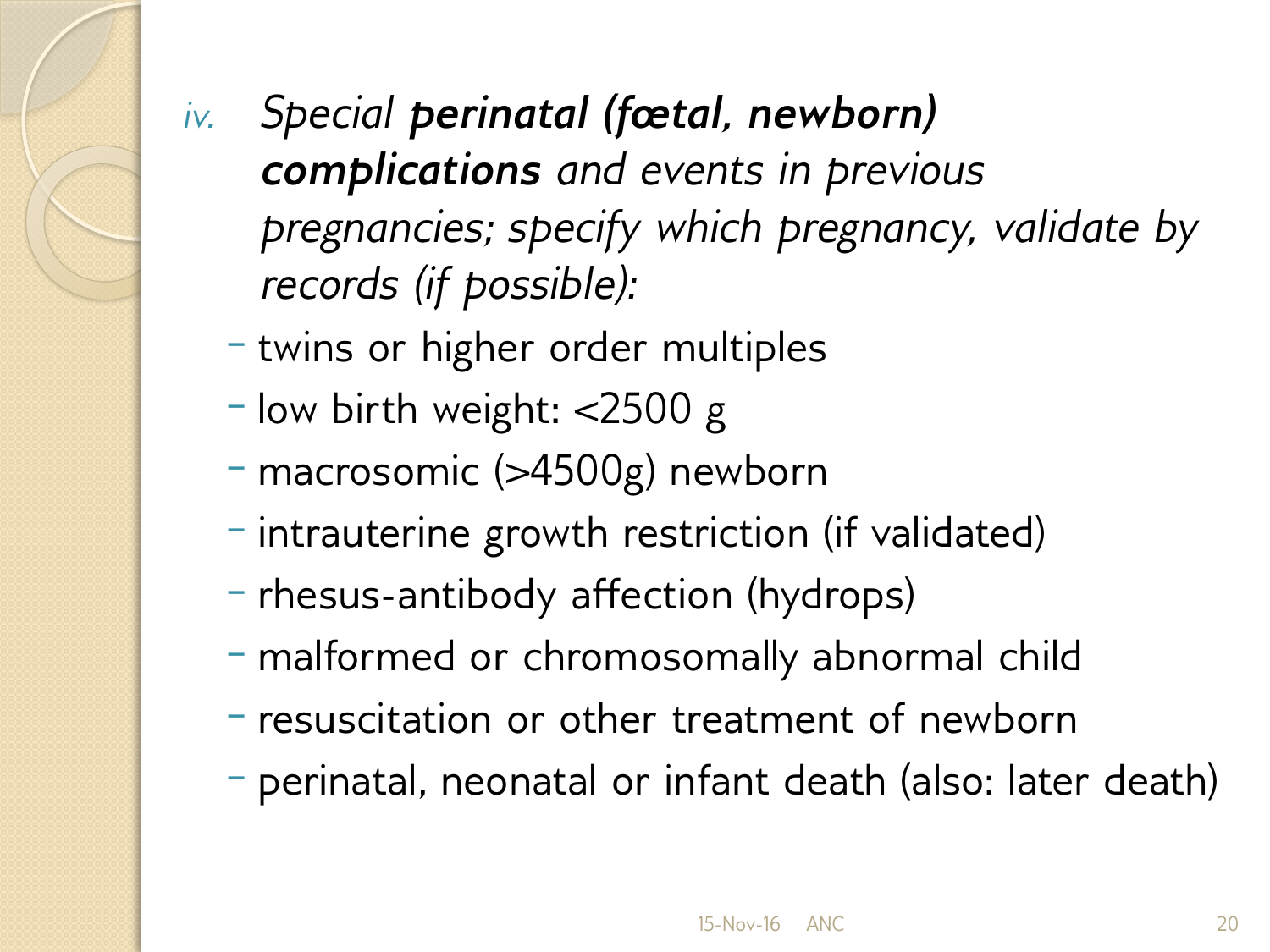

Special perinatal (foetal, newborn) complications and events in previous pregnancies; specify which pregnancy, validate by records (if possible):
twins or higher order multiples
low birth weight: <2500 g
macrosomic (>4500g) newborn
intrauterine growth restriction (if validated)
rhesus-antibody affection (hydrops)
malformed or chromosomally abnormal child
resuscitation or other treatment of newborn
perinatal, neonatal or infant death (also: later death)
15-Nov-16
ANC
20